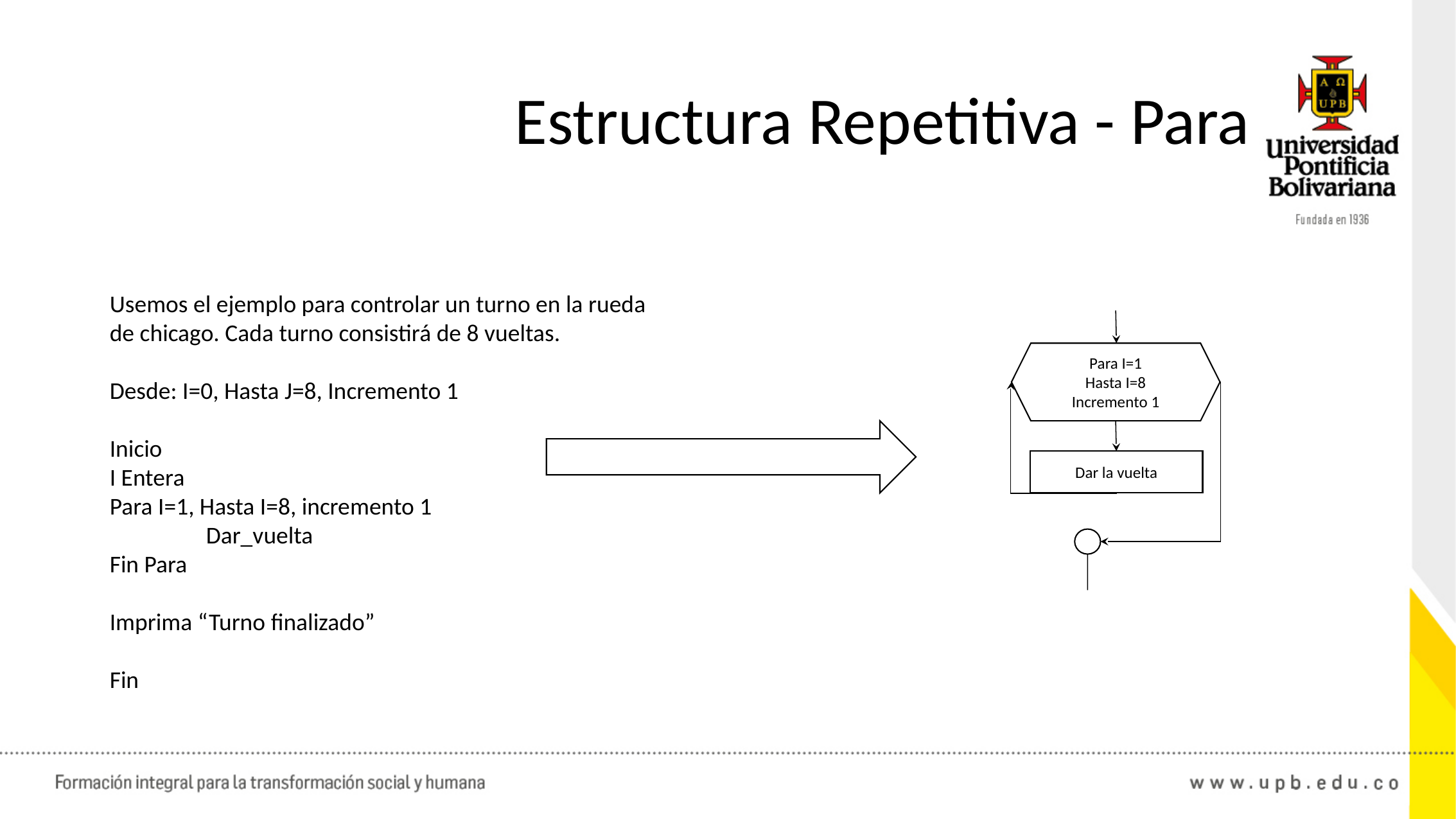

# Estructura Repetitiva - Para
Usemos el ejemplo para controlar un turno en la rueda de chicago. Cada turno consistirá de 8 vueltas.

Desde: I=0, Hasta J=8, Incremento 1

Inicio
I Entera
Para I=1, Hasta I=8, incremento 1
	Dar_vuelta
Fin Para

Imprima “Turno finalizado”

Fin
Para I=1
Hasta I=8
Incremento 1

Dar la vuelta